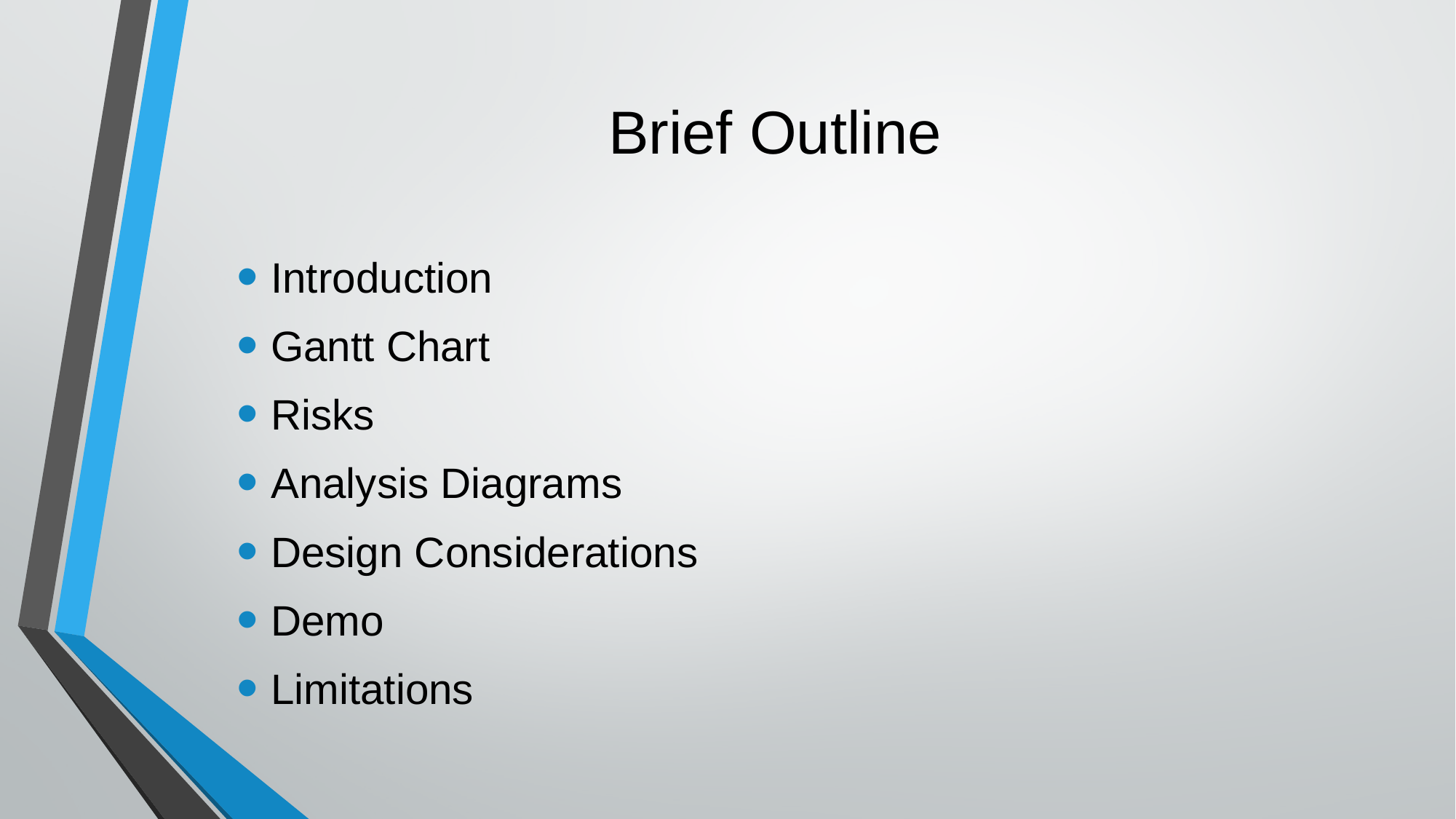

# Brief Outline
Introduction
Gantt Chart
Risks
Analysis Diagrams
Design Considerations
Demo
Limitations